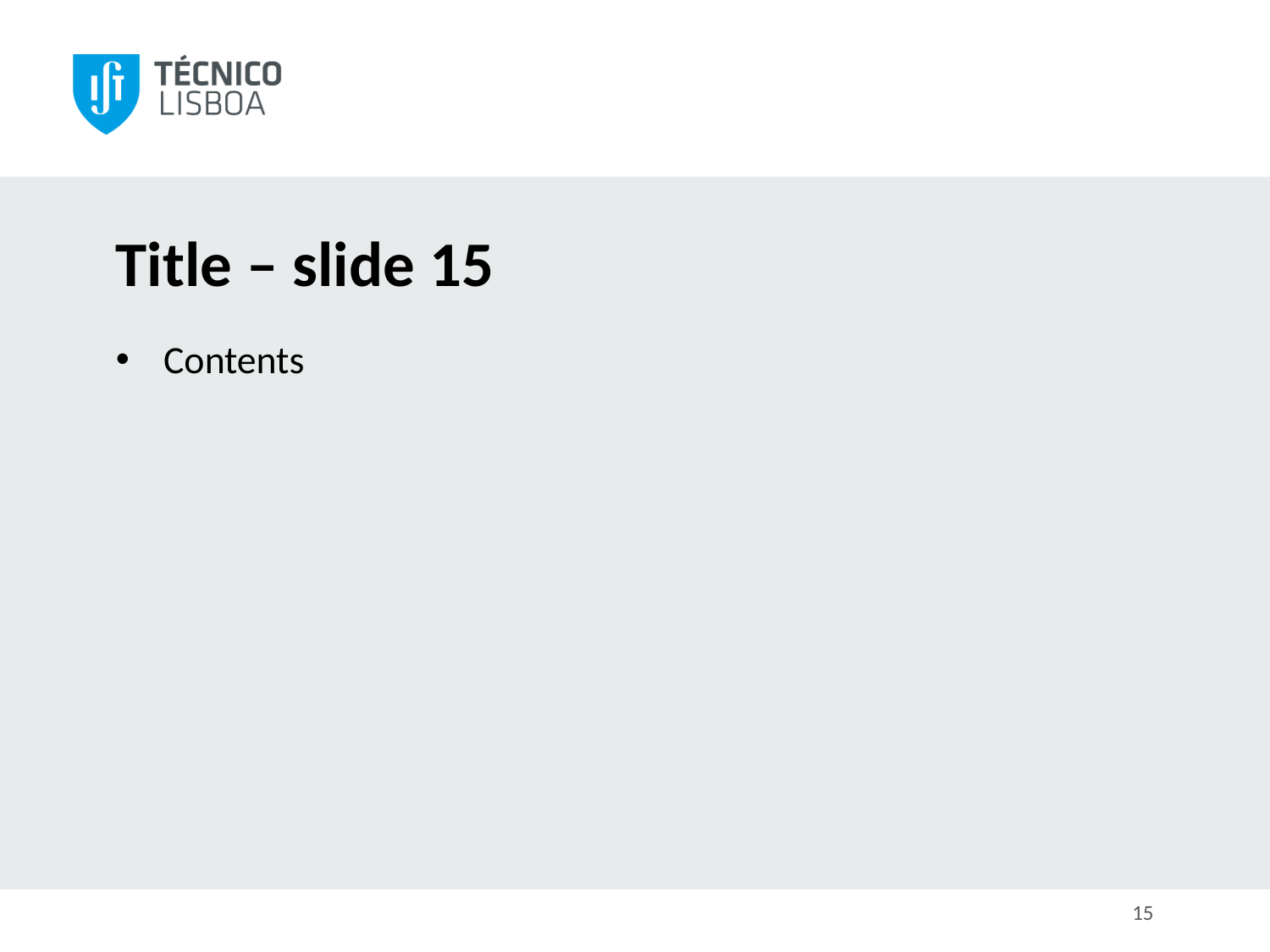

# Title – slide 15
Contents
15